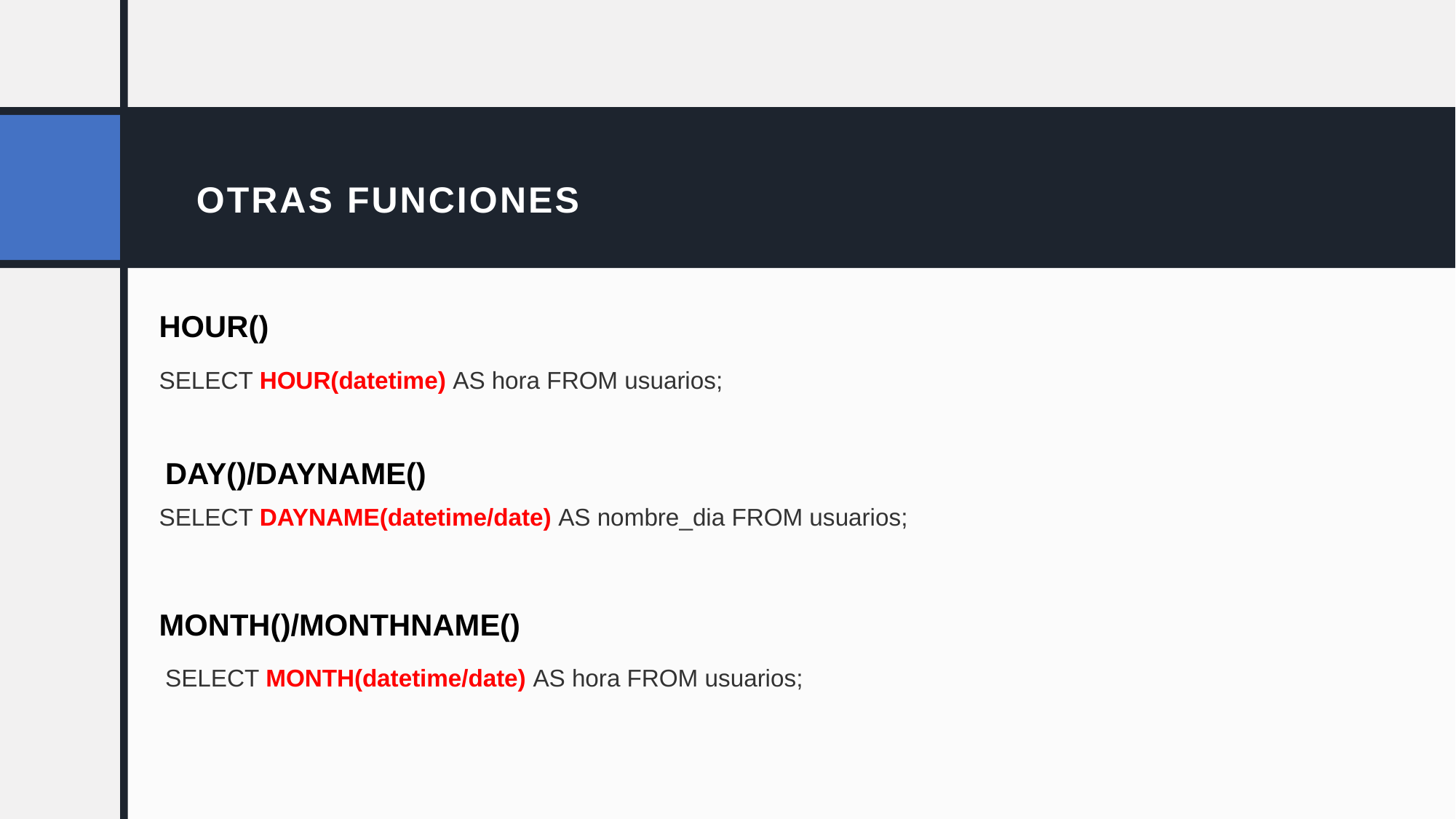

# OTRAS FUNCIONES

HOUR()
SELECT HOUR(datetime) AS hora FROM usuarios;

DAY()/DAYNAME()
SELECT DAYNAME(datetime/date) AS nombre_dia FROM usuarios;
MONTH()/MONTHNAME()
SELECT MONTH(datetime/date) AS hora FROM usuarios;